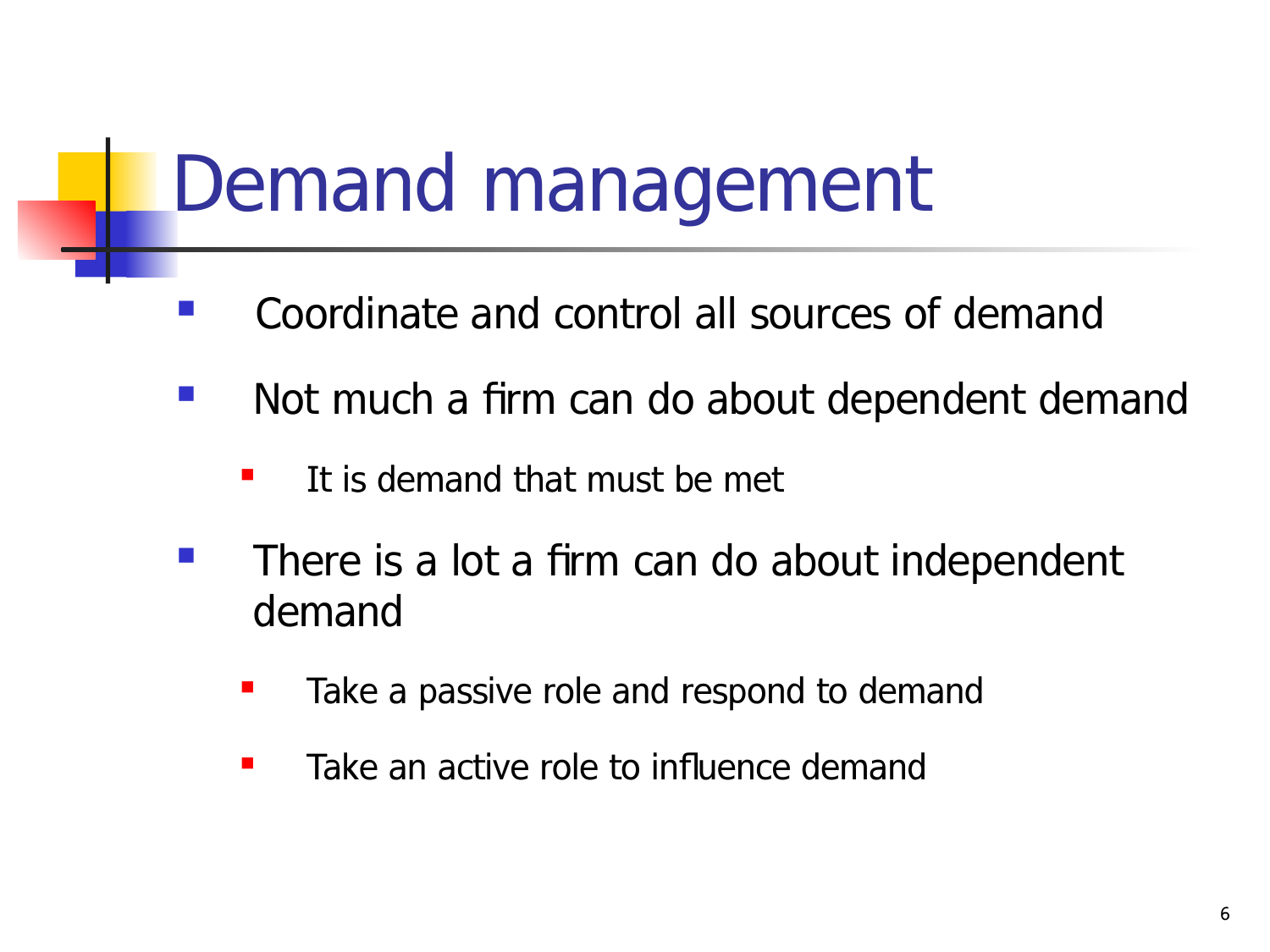

# Demand management
Coordinate and control all sources of demand
Not much a firm can do about dependent demand
It is demand that must be met
There is a lot a firm can do about independent demand
Take a passive role and respond to demand
Take an active role to influence demand

6